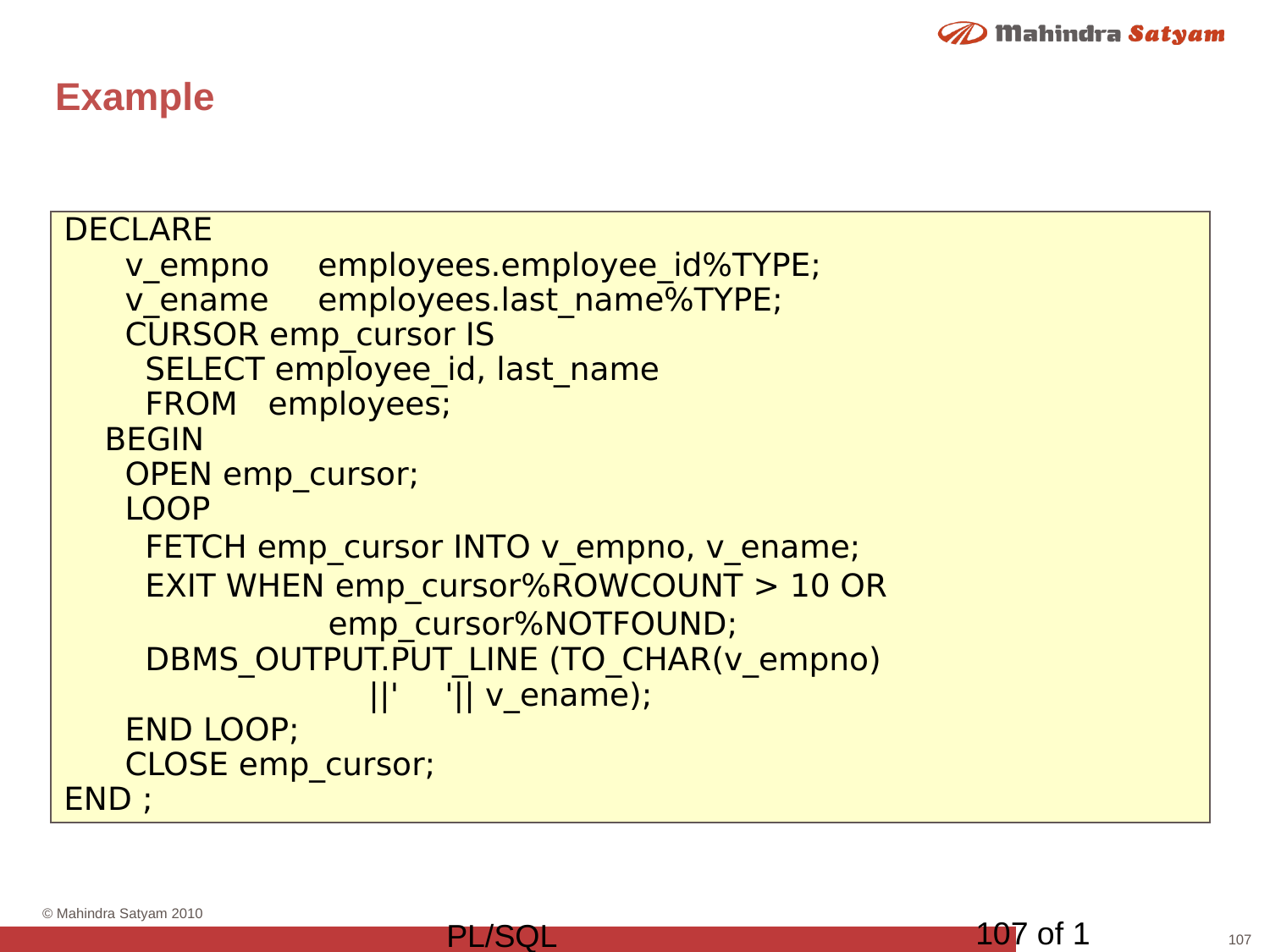

# Example
DECLARE
      v_empno	employees.employee_id%TYPE;
      v_ename	employees.last_name%TYPE;
      CURSOR emp_cursor IS
        SELECT employee_id, last_name
        FROM   employees;
    BEGIN
      OPEN emp_cursor;
      LOOP
        FETCH emp_cursor INTO v_empno, v_ename;
        EXIT WHEN emp_cursor%ROWCOUNT > 10 OR
                          emp_cursor%NOTFOUND;
        DBMS_OUTPUT.PUT_LINE (TO_CHAR(v_empno)
                              ||'	'|| v_ename);
      END LOOP;
      CLOSE emp_cursor;
END ;

107 of 1
PL/SQL